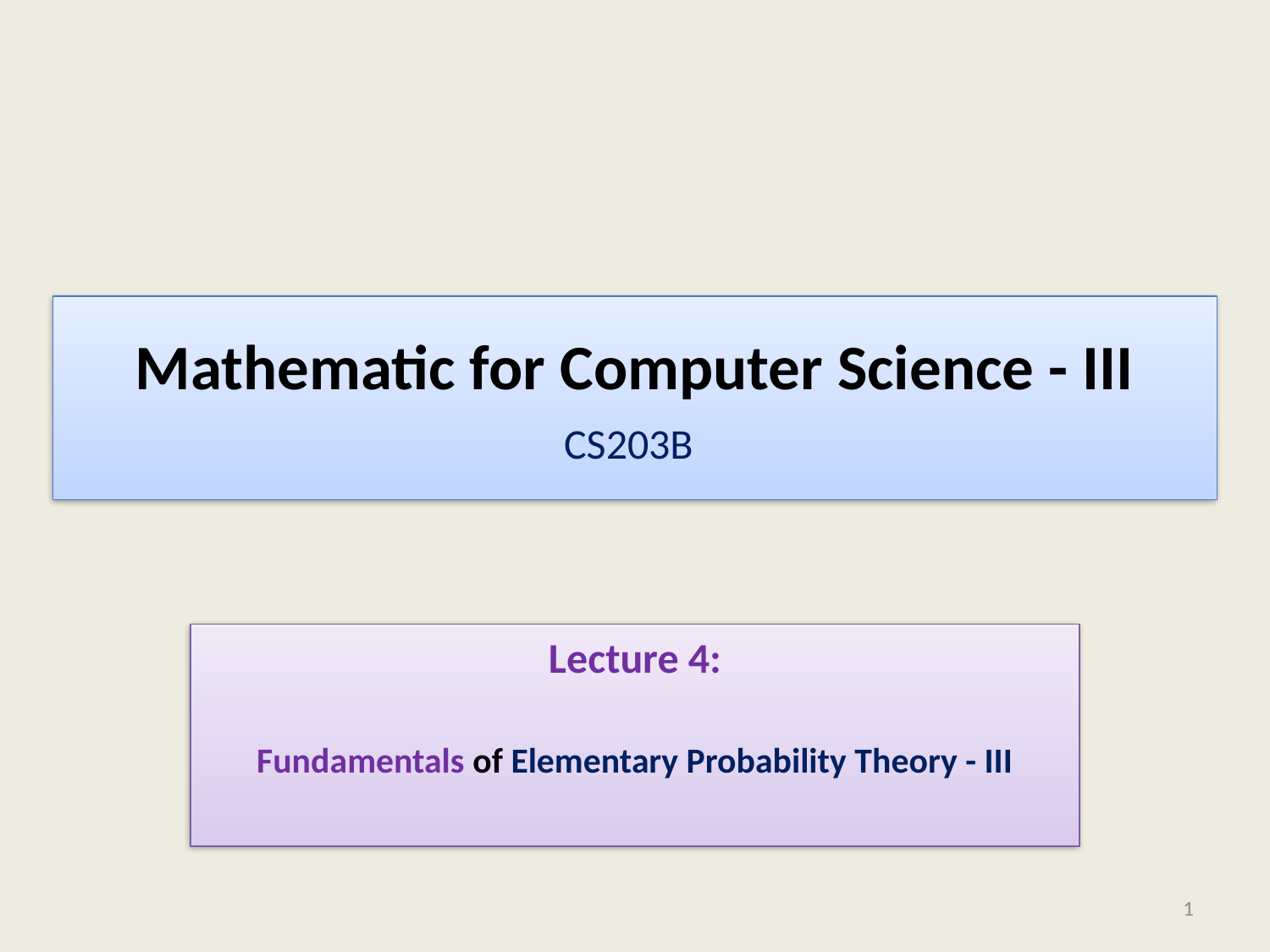

# Mathematic for Computer Science - III CS203B
Lecture 4:

Fundamentals of Elementary Probability Theory - III

1